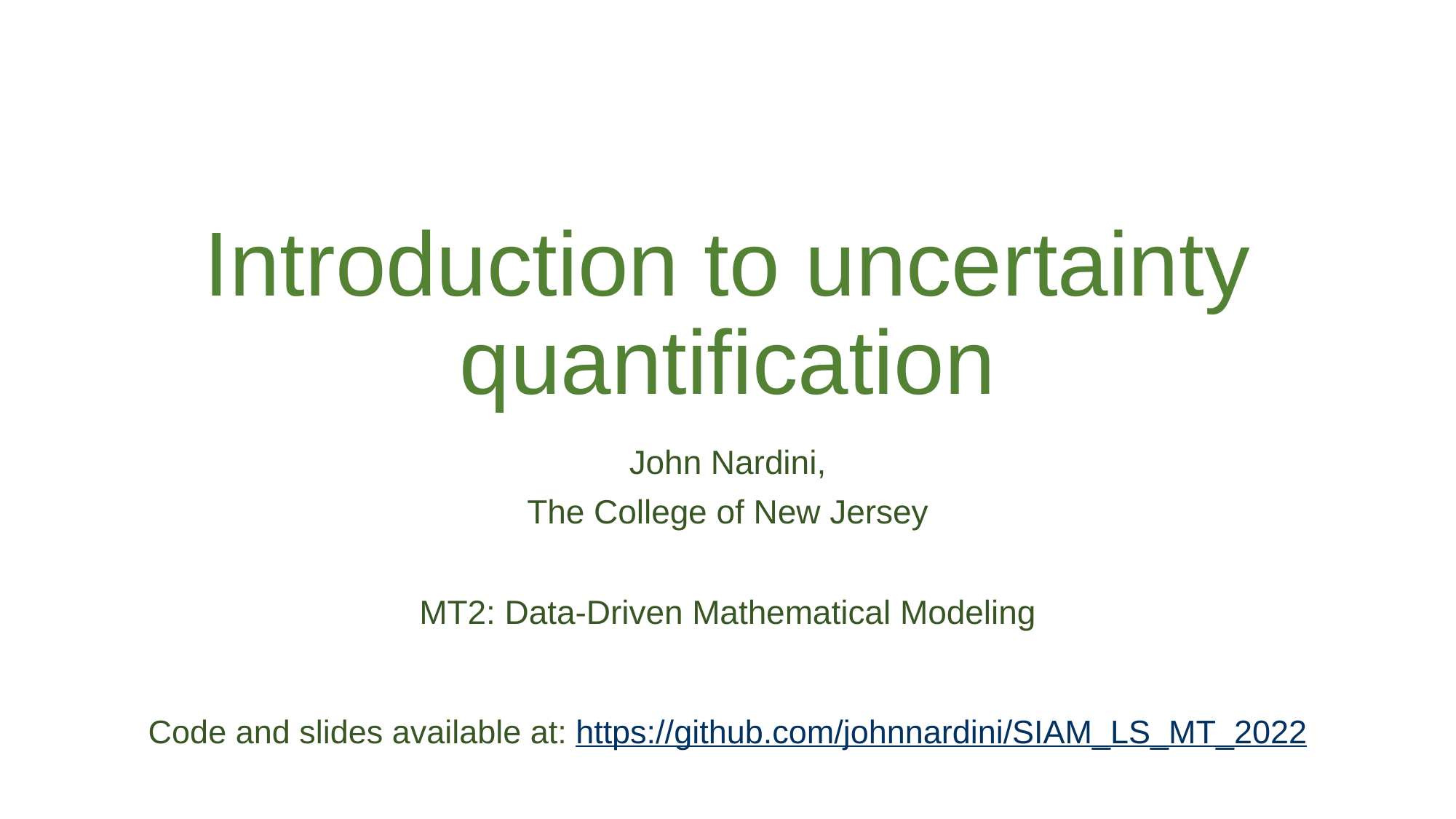

# Introduction to uncertainty quantification
John Nardini,
The College of New Jersey

MT2: Data-Driven Mathematical Modeling

Code and slides available at: https://github.com/johnnardini/SIAM_LS_MT_2022